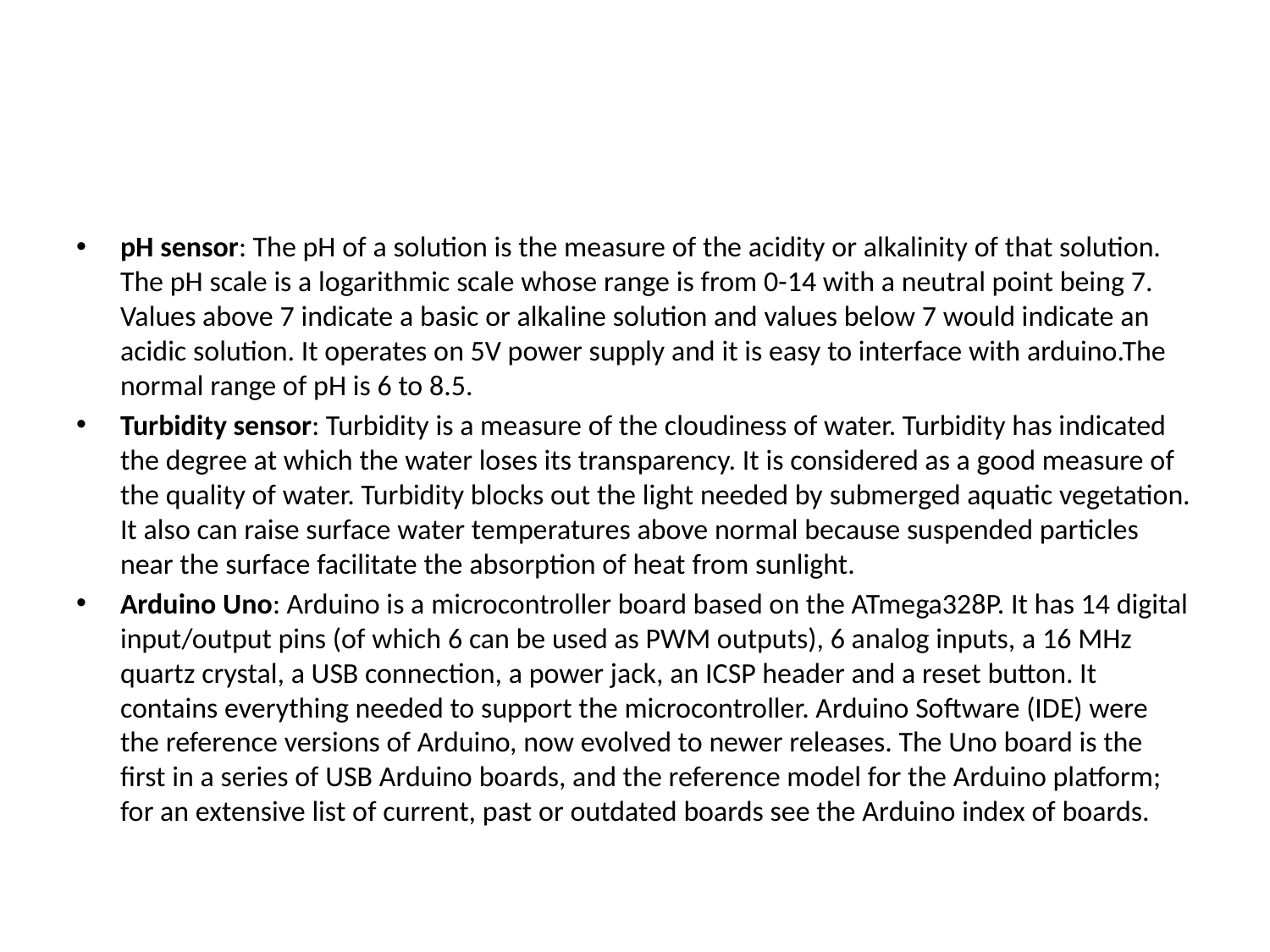

#
pH sensor: The pH of a solution is the measure of the acidity or alkalinity of that solution. The pH scale is a logarithmic scale whose range is from 0-14 with a neutral point being 7. Values above 7 indicate a basic or alkaline solution and values below 7 would indicate an acidic solution. It operates on 5V power supply and it is easy to interface with arduino.The normal range of pH is 6 to 8.5.
Turbidity sensor: Turbidity is a measure of the cloudiness of water. Turbidity has indicated the degree at which the water loses its transparency. It is considered as a good measure of the quality of water. Turbidity blocks out the light needed by submerged aquatic vegetation. It also can raise surface water temperatures above normal because suspended particles near the surface facilitate the absorption of heat from sunlight.
Arduino Uno: Arduino is a microcontroller board based on the ATmega328P. It has 14 digital input/output pins (of which 6 can be used as PWM outputs), 6 analog inputs, a 16 MHz quartz crystal, a USB connection, a power jack, an ICSP header and a reset button. It contains everything needed to support the microcontroller. Arduino Software (IDE) were the reference versions of Arduino, now evolved to newer releases. The Uno board is the first in a series of USB Arduino boards, and the reference model for the Arduino platform; for an extensive list of current, past or outdated boards see the Arduino index of boards.